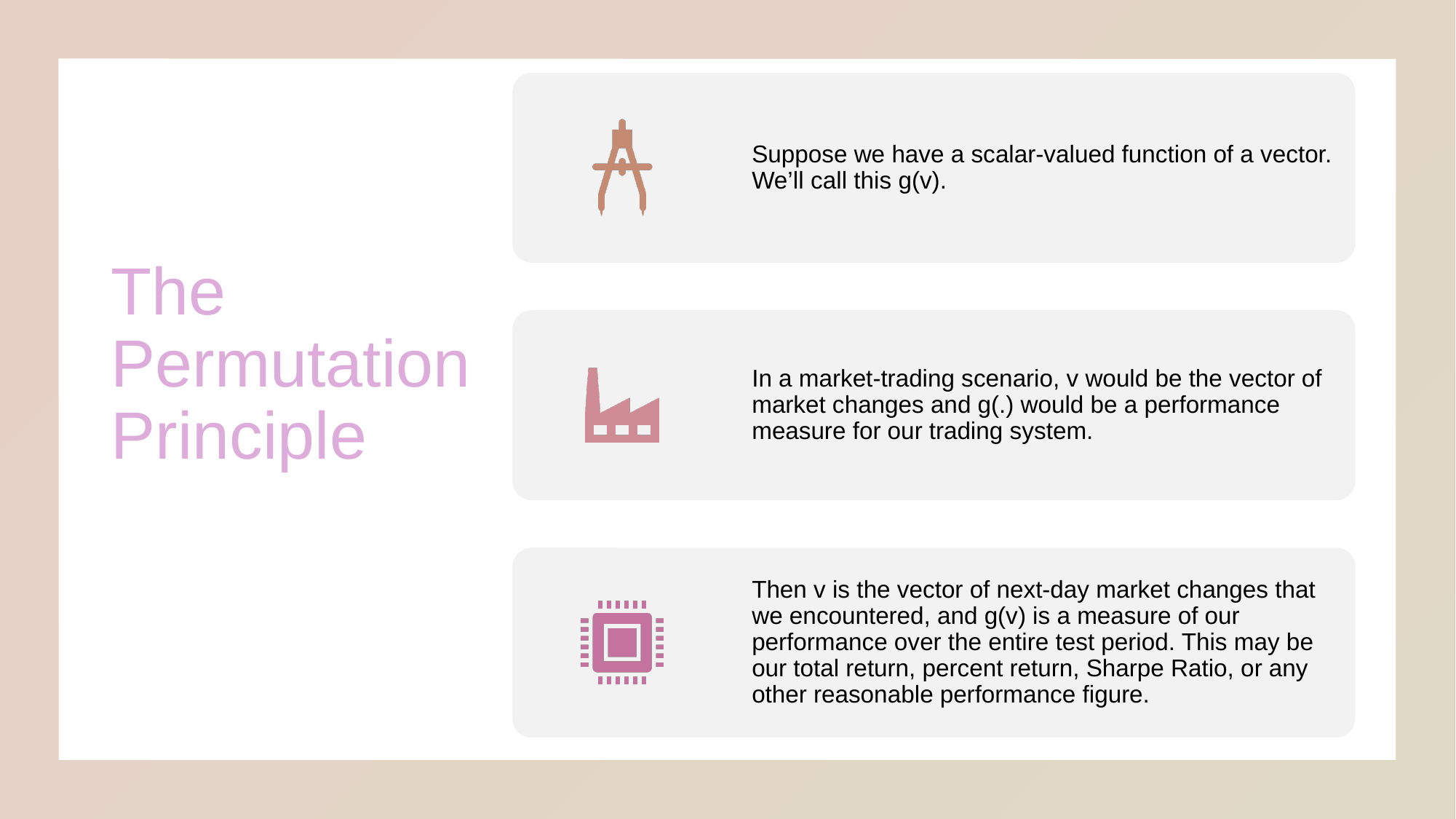

# The Permutation Principle
Suppose we have a scalar-valued function of a vector. We’ll call this g(v).
In a market-trading scenario, v would be the vector of market changes and g(.) would be a performance measure for our trading system.
Then v is the vector of next-day market changes that we encountered, and g(v) is a measure of our performance over the entire test period. This may be our total return, percent return, Sharpe Ratio, or any other reasonable performance figure.